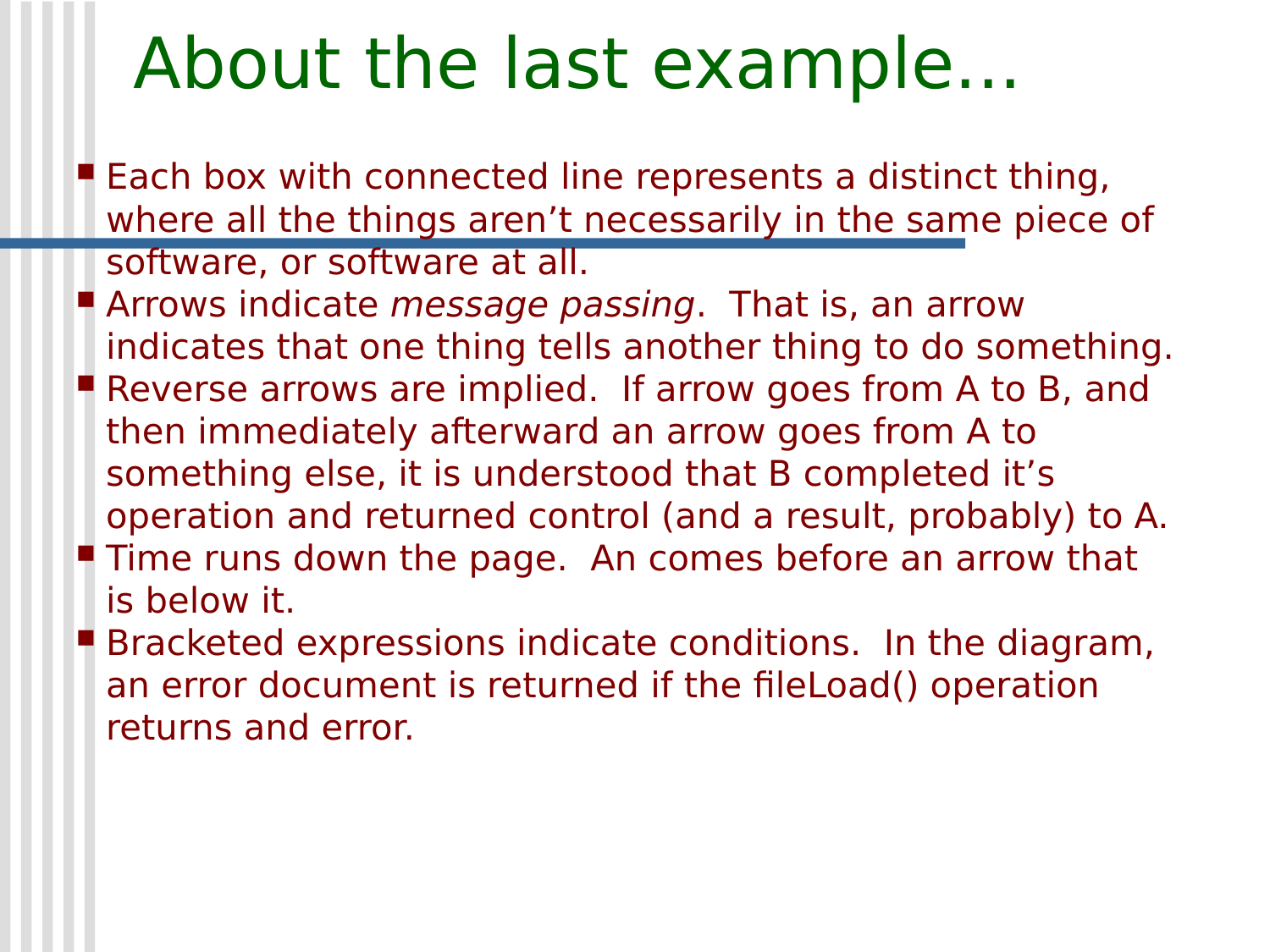

About the last example...
Each box with connected line represents a distinct thing, where all the things aren’t necessarily in the same piece of software, or software at all.
Arrows indicate message passing.  That is, an arrow indicates that one thing tells another thing to do something.
Reverse arrows are implied.  If arrow goes from A to B, and then immediately afterward an arrow goes from A to something else, it is understood that B completed it’s operation and returned control (and a result, probably) to A.
Time runs down the page.  An comes before an arrow that is below it.
Bracketed expressions indicate conditions.  In the diagram, an error document is returned if the fileLoad() operation returns and error.